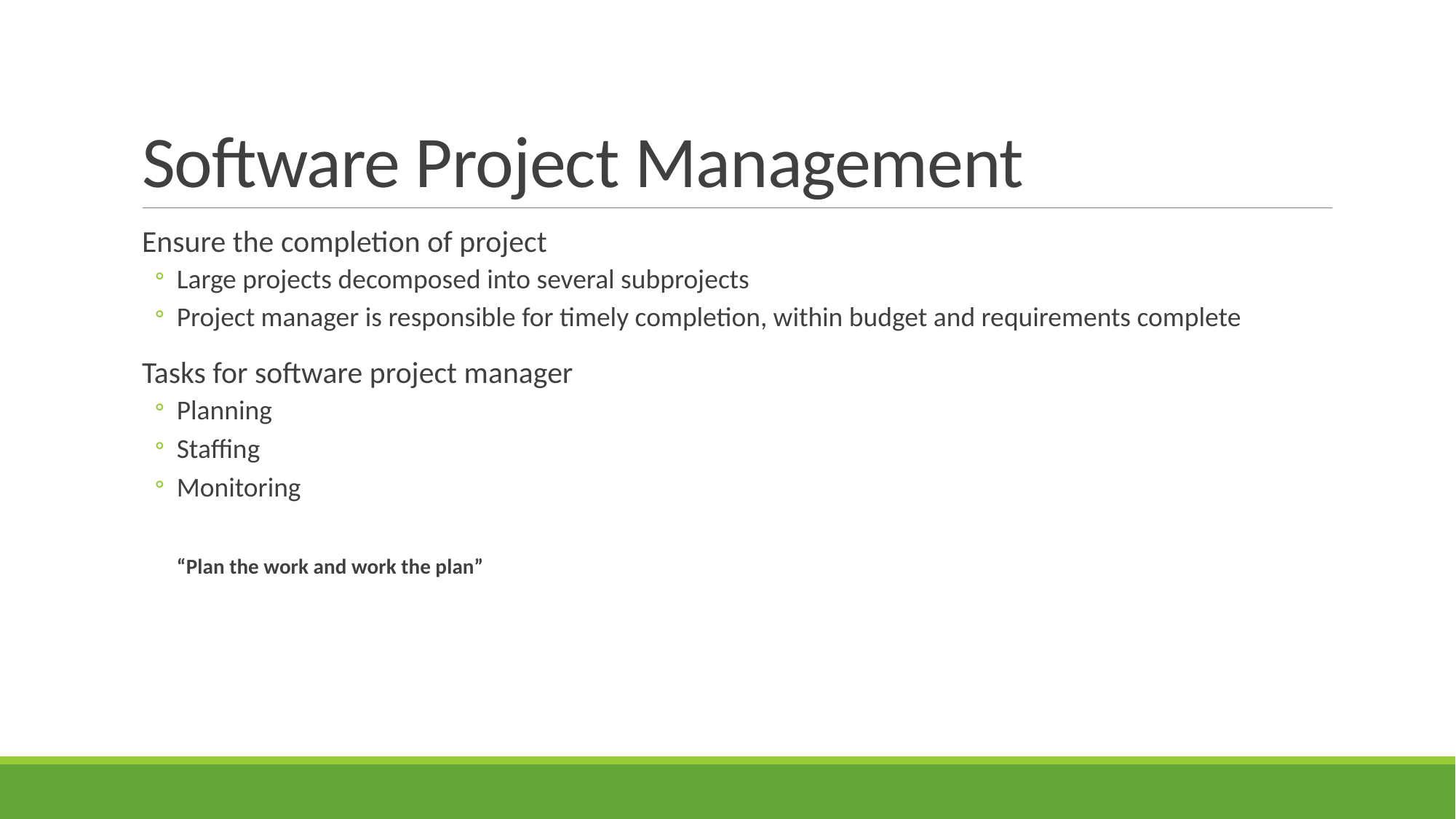

# Software Project Management
Ensure the completion of project
Large projects decomposed into several subprojects
Project manager is responsible for timely completion, within budget and requirements complete
Tasks for software project manager
Planning
Staffing
Monitoring

“Plan the work and work the plan”